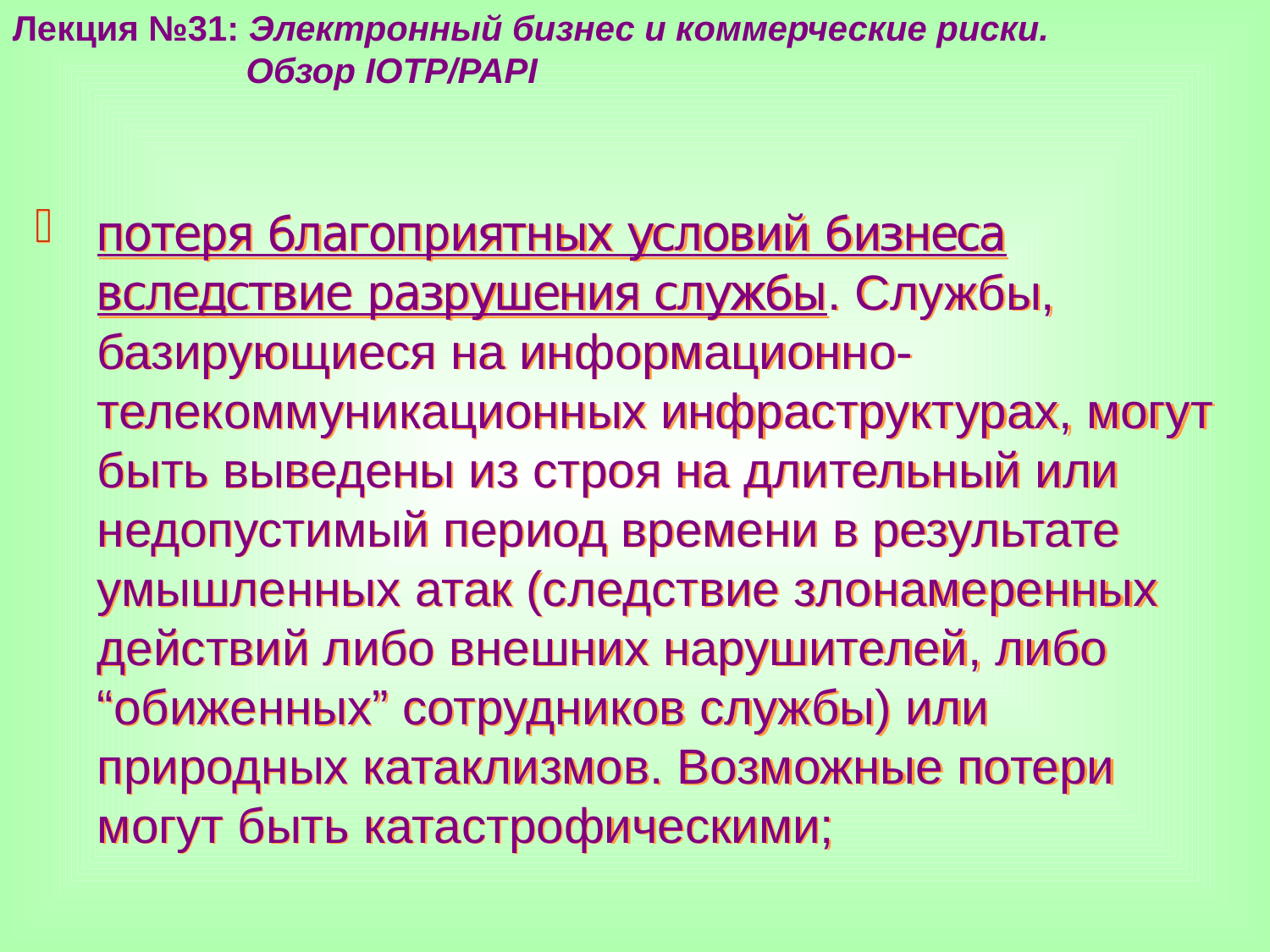

Лекция №31: Электронный бизнес и коммерческие риски.
                        Обзор IOTP/PAPI
потеря благоприятных условий бизнеса вследствие разрушения службы. Службы, базирующиеся на информационно-телекоммуникационных инфраструктурах, могут быть выведены из строя на длительный или недопустимый период времени в результате умышленных атак (следствие злонамеренных действий либо внешних нарушителей, либо “обиженных” сотрудников службы) или природных катаклизмов. Возможные потери могут быть катастрофическими;